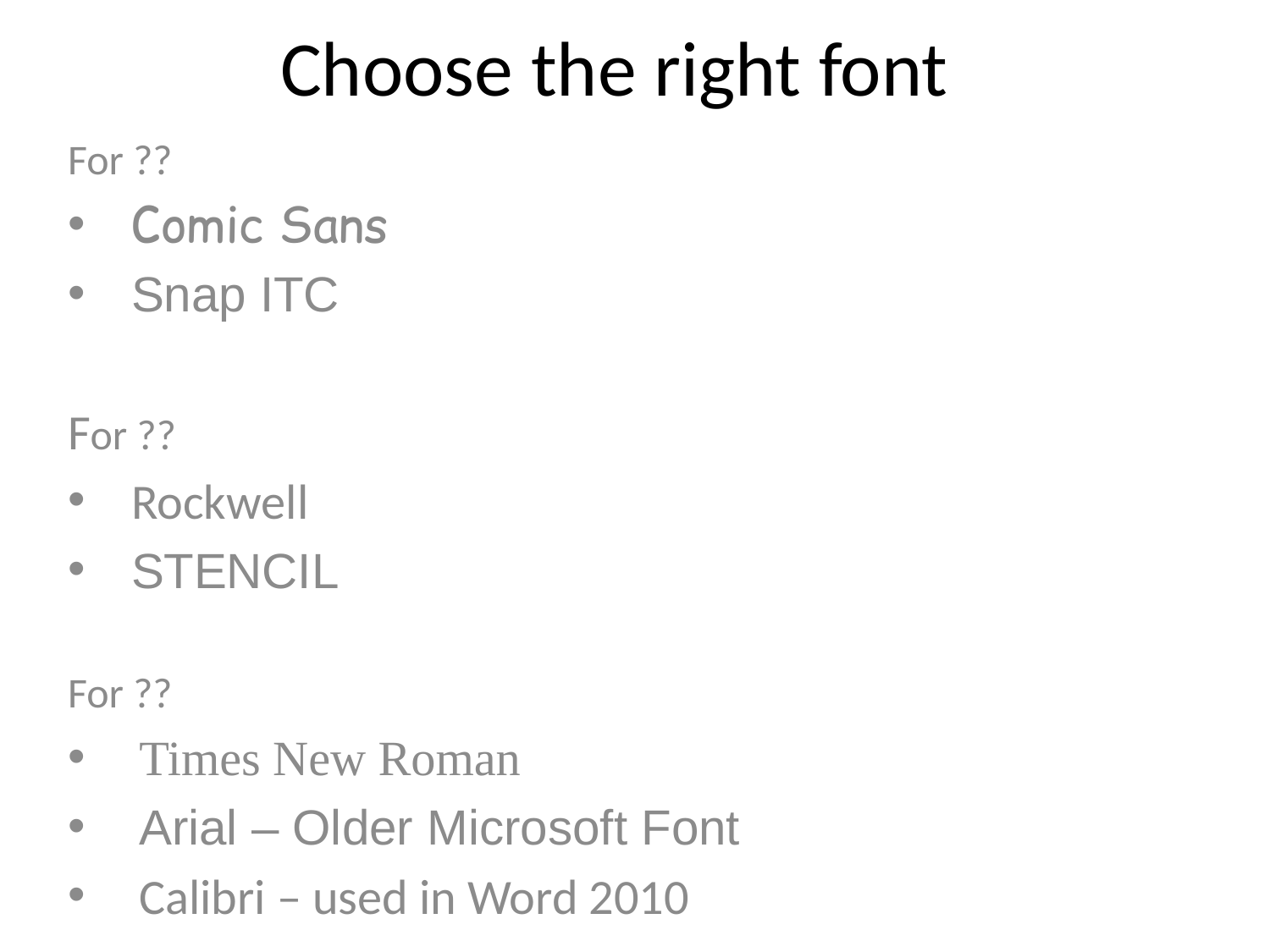

# Choose the right font
For ??
Comic Sans
Snap ITC

For ??
Rockwell
STENCIL

For ??
Times New Roman
Arial – Older Microsoft Font
Calibri – used in Word 2010